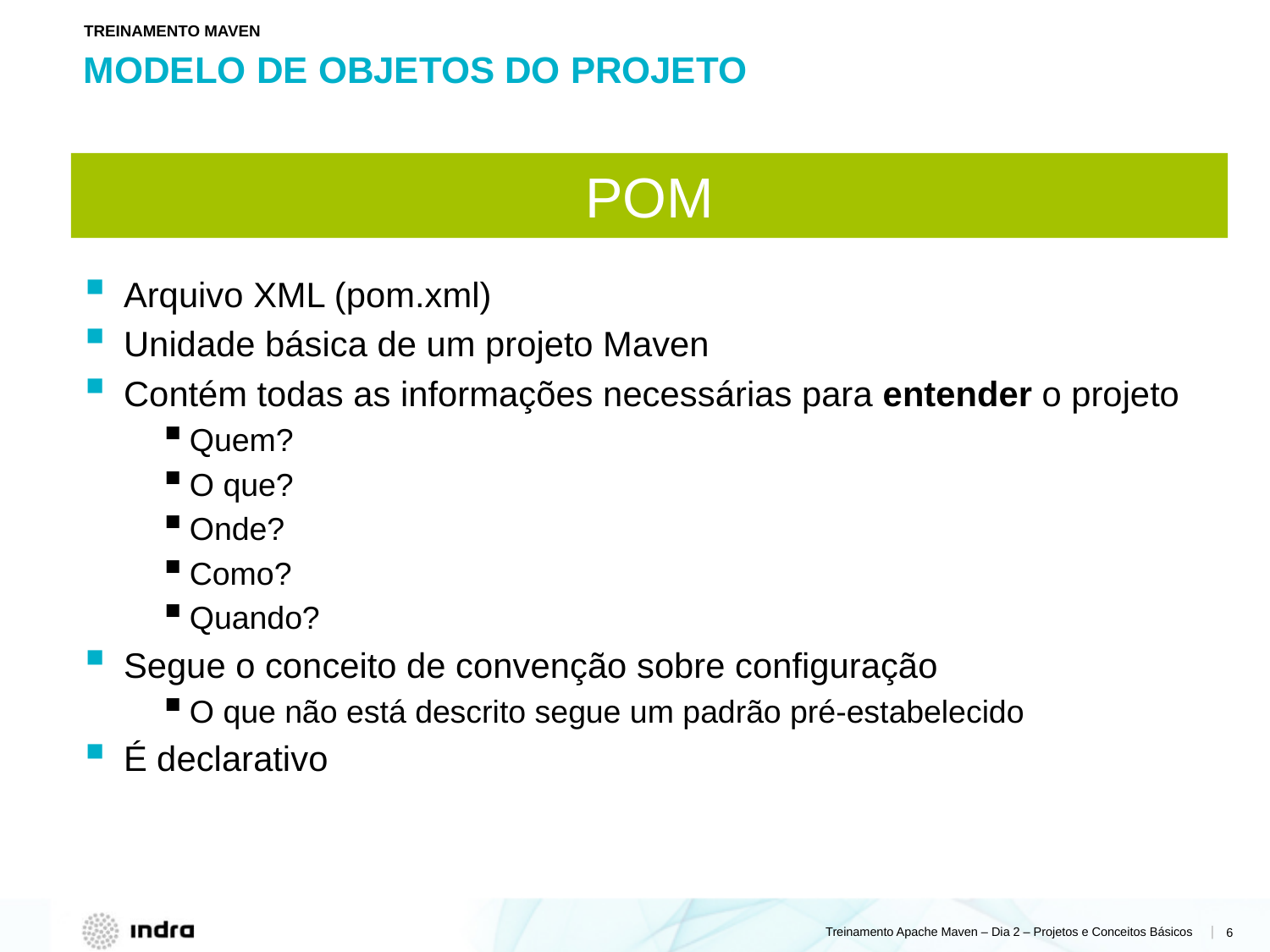

TREINAMENTO MAVEN
# Modelo de objetos do projeto
POM
Arquivo XML (pom.xml)
Unidade básica de um projeto Maven
Contém todas as informações necessárias para entender o projeto
Quem?
O que?
Onde?
Como?
Quando?
Segue o conceito de convenção sobre configuração
O que não está descrito segue um padrão pré-estabelecido
É declarativo